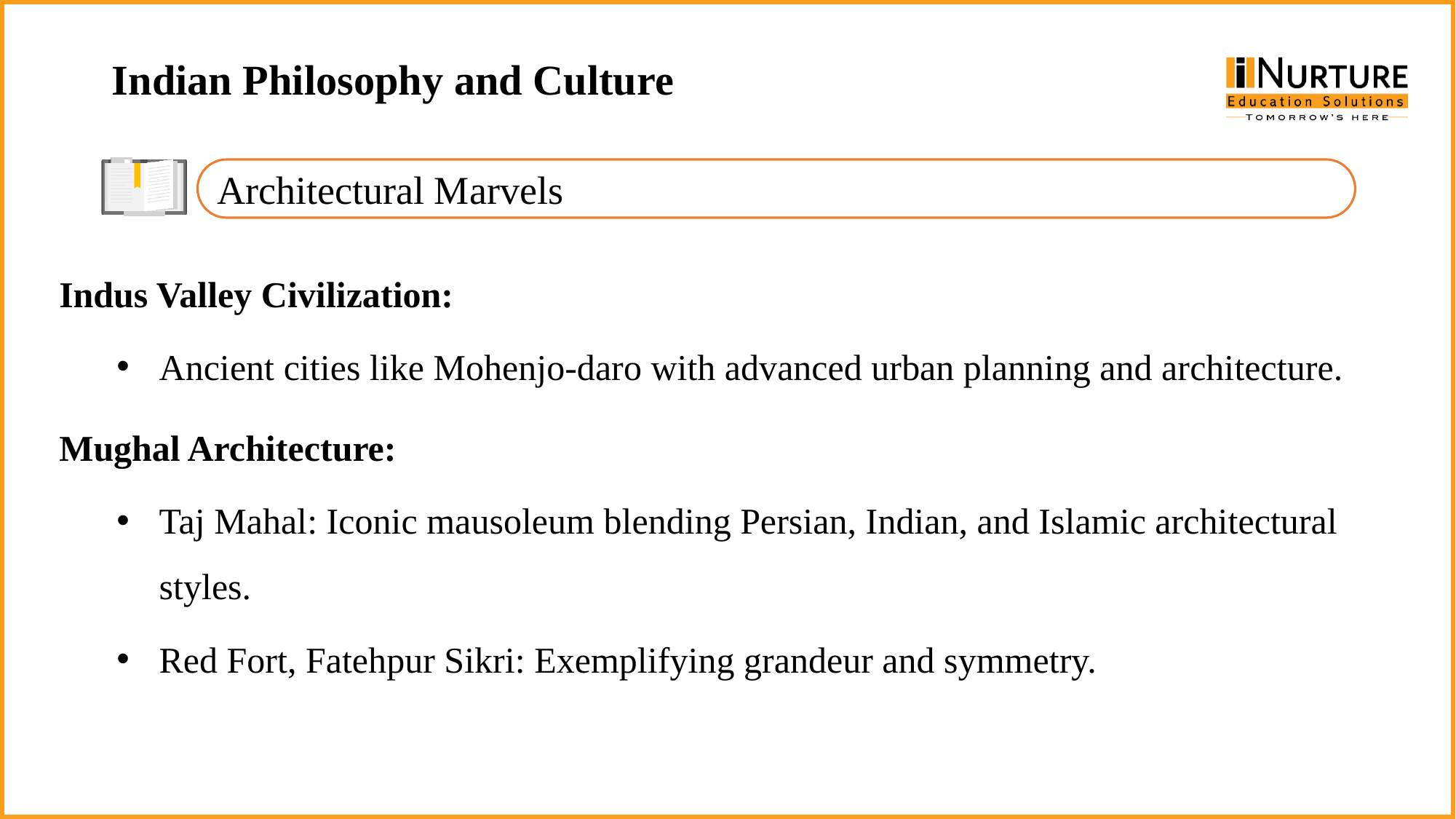

Indian Philosophy and Culture

Architectural Marvels

Indus Valley Civilization:
Ancient cities like Mohenjo-daro with advanced urban planning and architecture.
Mughal Architecture:
Taj Mahal: Iconic mausoleum blending Persian, Indian, and Islamic architectural styles.
Red Fort, Fatehpur Sikri: Exemplifying grandeur and symmetry.